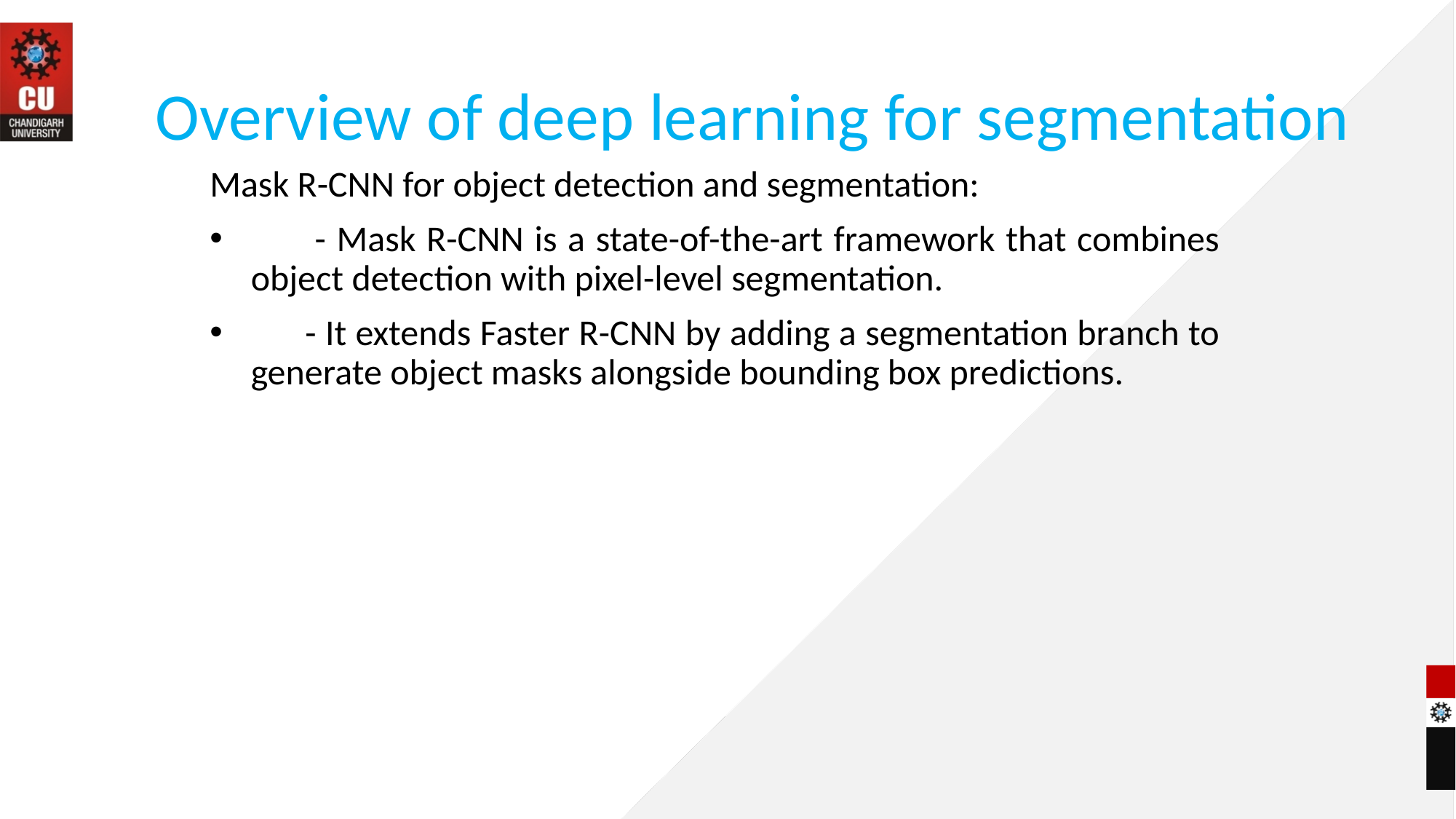

# Overview of deep learning for segmentation
Mask R-CNN for object detection and segmentation:
      - Mask R-CNN is a state-of-the-art framework that combines object detection with pixel-level segmentation.
      - It extends Faster R-CNN by adding a segmentation branch to generate object masks alongside bounding box predictions.